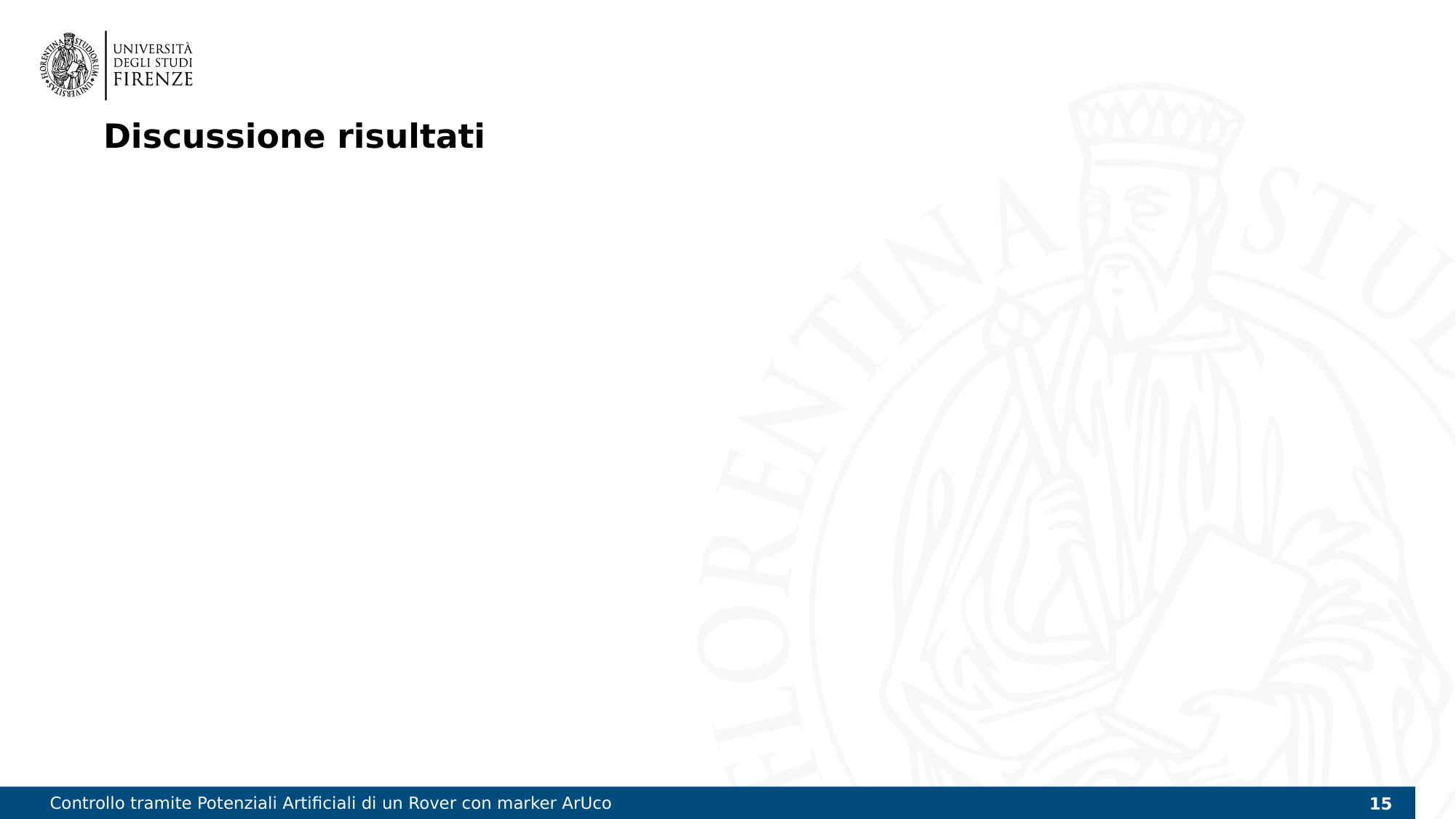

Discussione risultati
Controllo tramite Potenziali Artificiali di un Rover con marker ArUco